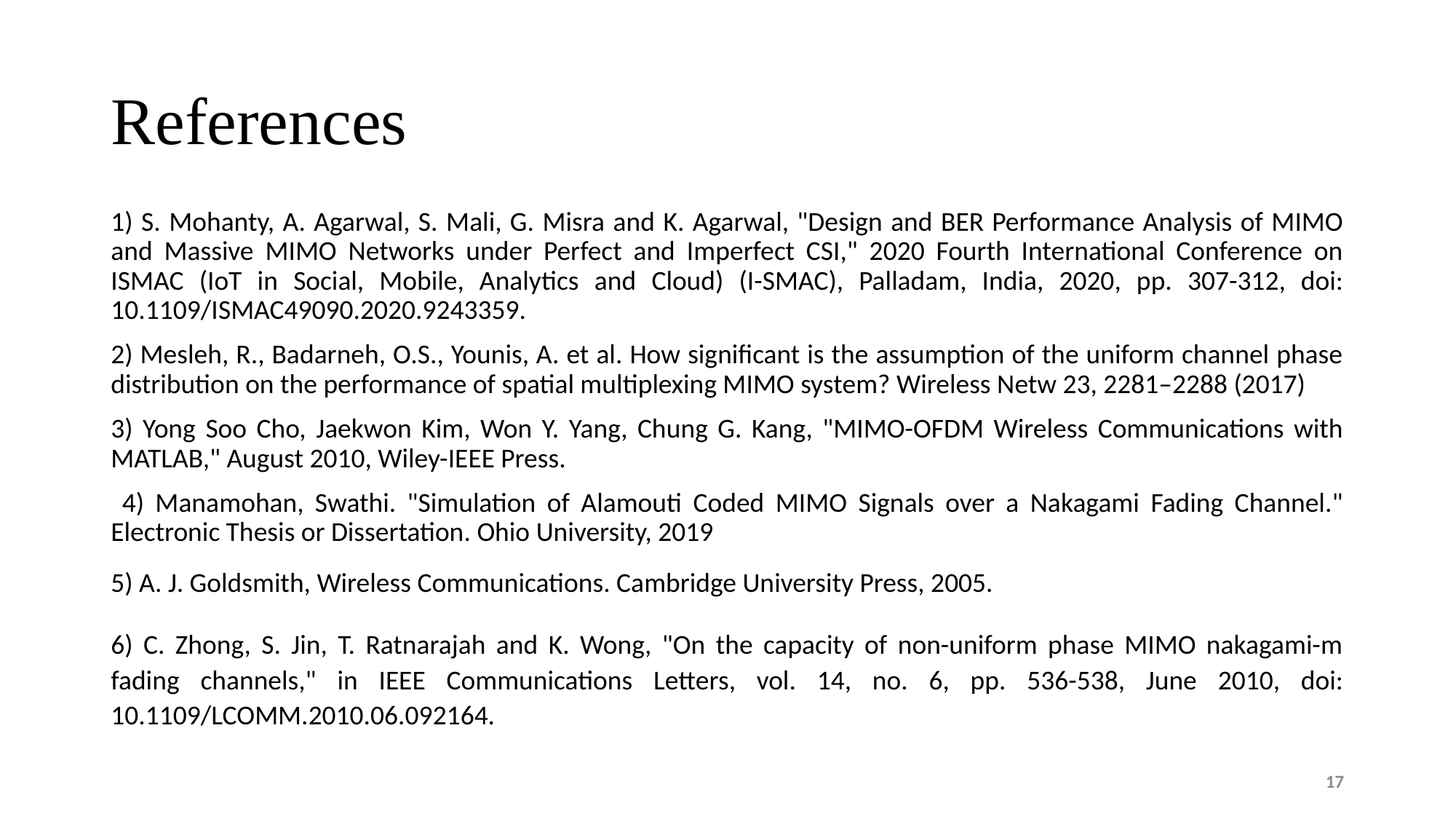

# References
1) S. Mohanty, A. Agarwal, S. Mali, G. Misra and K. Agarwal, "Design and BER Performance Analysis of MIMO and Massive MIMO Networks under Perfect and Imperfect CSI," 2020 Fourth International Conference on ISMAC (IoT in Social, Mobile, Analytics and Cloud) (I-SMAC), Palladam, India, 2020, pp. 307-312, doi: 10.1109/ISMAC49090.2020.9243359.
2) Mesleh, R., Badarneh, O.S., Younis, A. et al. How significant is the assumption of the uniform channel phase distribution on the performance of spatial multiplexing MIMO system? Wireless Netw 23, 2281–2288 (2017)
3) Yong Soo Cho, Jaekwon Kim, Won Y. Yang, Chung G. Kang, "MIMO-OFDM Wireless Communications with MATLAB," August 2010, Wiley-IEEE Press.
 4) Manamohan, Swathi. "Simulation of Alamouti Coded MIMO Signals over a Nakagami Fading Channel." Electronic Thesis or Dissertation. Ohio University, 2019
5) A. J. Goldsmith, Wireless Communications. Cambridge University Press, 2005.
6) C. Zhong, S. Jin, T. Ratnarajah and K. Wong, "On the capacity of non-uniform phase MIMO nakagami-m fading channels," in IEEE Communications Letters, vol. 14, no. 6, pp. 536-538, June 2010, doi: 10.1109/LCOMM.2010.06.092164.

17